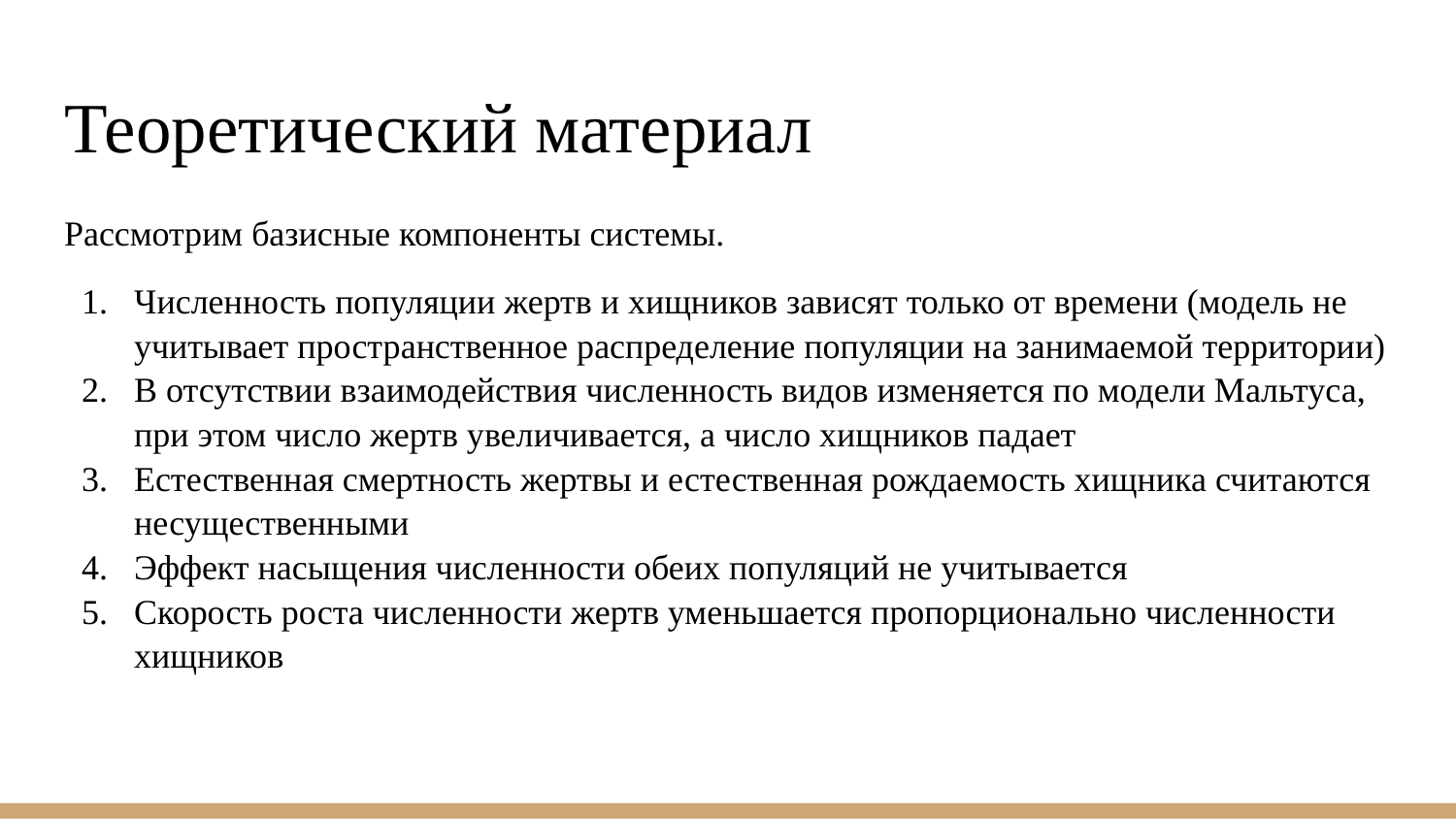

# Теоретический материал
Рассмотрим базисные компоненты системы.
Численность популяции жертв и хищников зависят только от времени (модель не учитывает пространственное распределение популяции на занимаемой территории)
В отсутствии взаимодействия численность видов изменяется по модели Мальтуса, при этом число жертв увеличивается, а число хищников падает
Естественная смертность жертвы и естественная рождаемость хищника считаются несущественными
Эффект насыщения численности обеих популяций не учитывается
Скорость роста численности жертв уменьшается пропорционально численности хищников